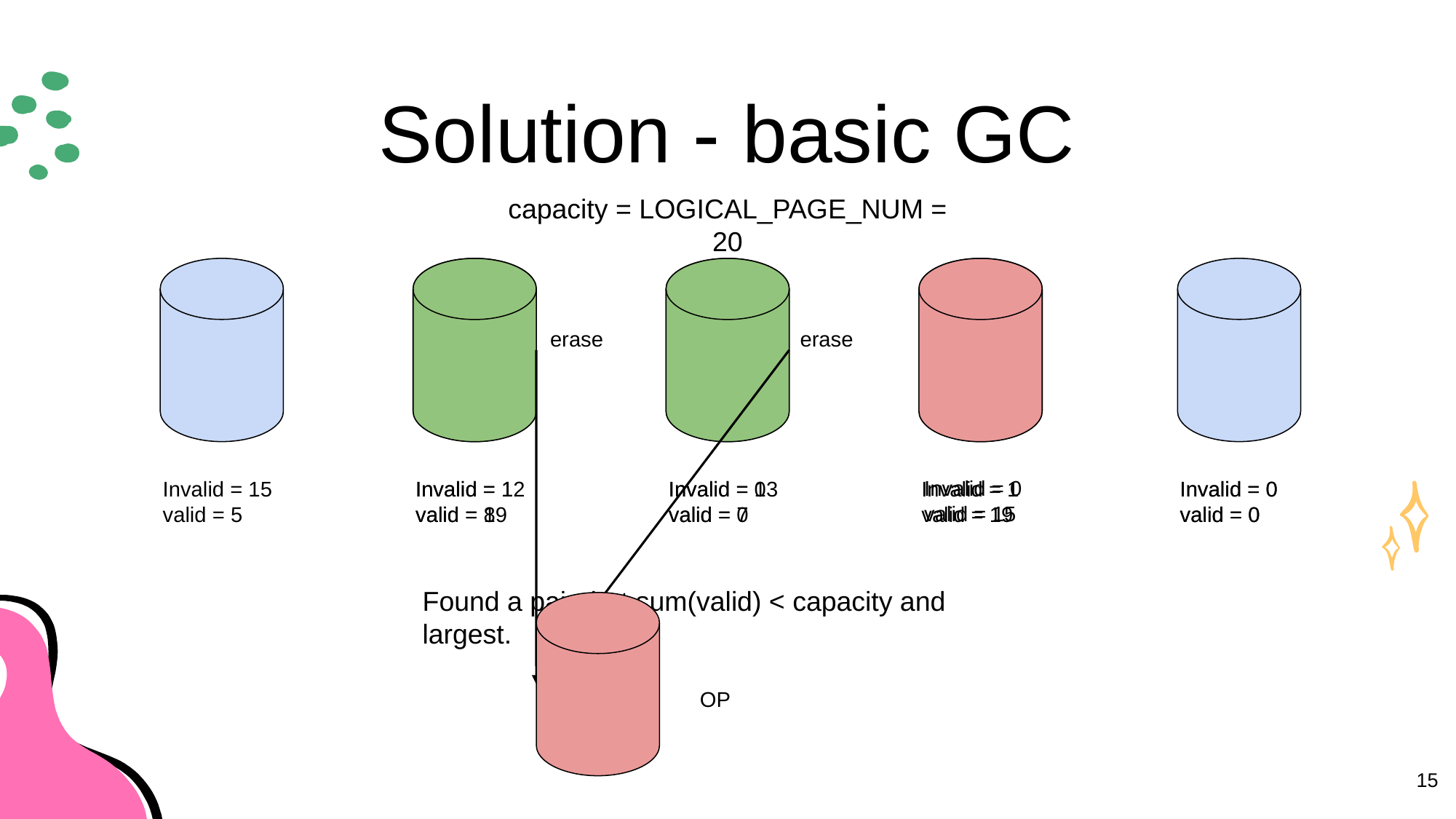

# Solution - basic GC
capacity = LOGICAL_PAGE_NUM = 20

erase
erase
Invalid = 0
valid = 15
Invalid = 15
valid = 5
Invalid = 12
valid = 8
Invalid = 13
valid = 7
Invalid = 1
valid = 19
Invalid = 0
valid = 0
Invalid = 1
valid = 19
Invalid = 0
valid = 0
Invalid = 0
valid = 0
Found a pair that sum(valid) < capacity and largest.

OP
15